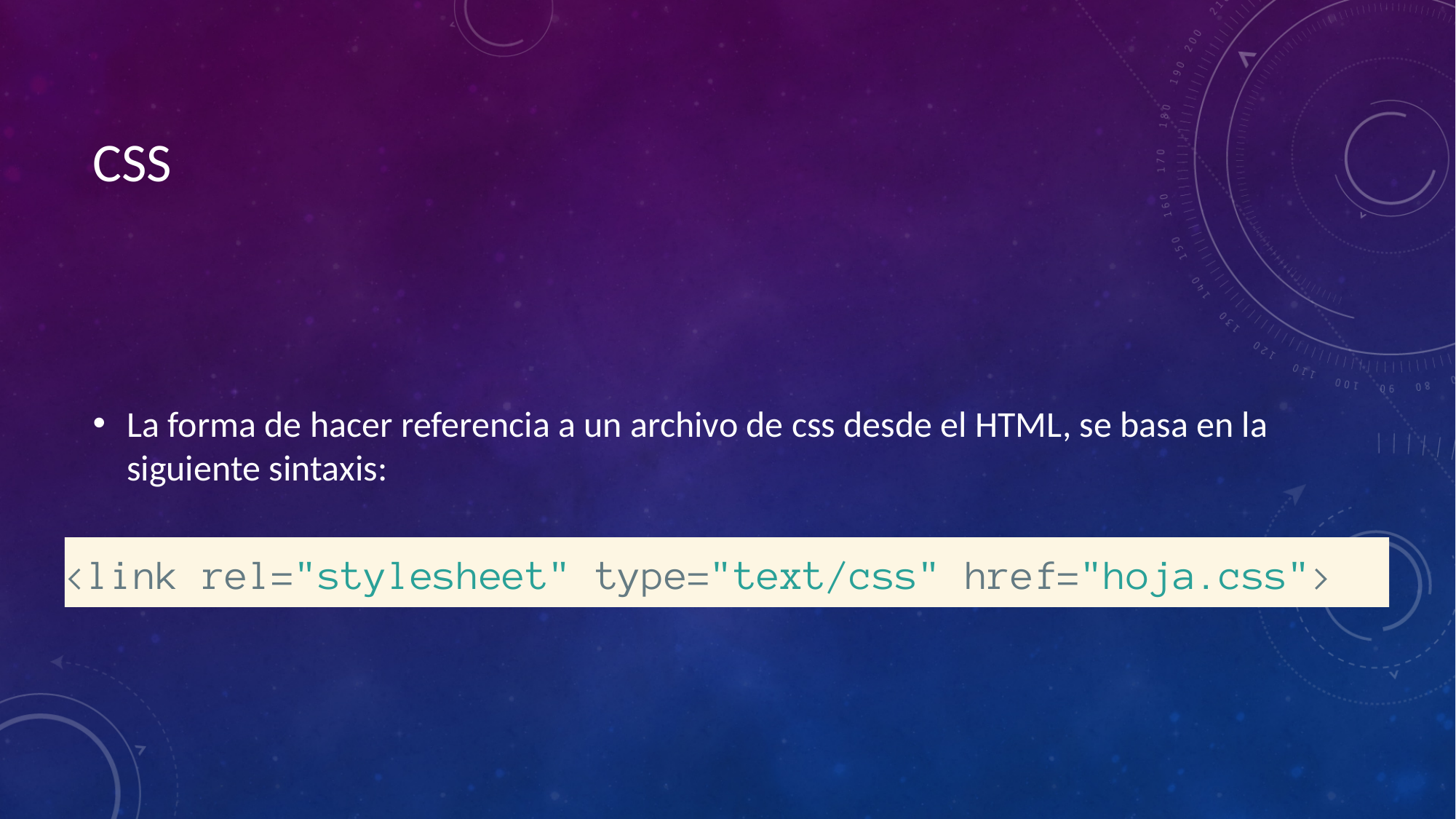

# CSS
La forma de hacer referencia a un archivo de css desde el HTML, se basa en la siguiente sintaxis:

<link rel="stylesheet" type="text/css" href="hoja.css">